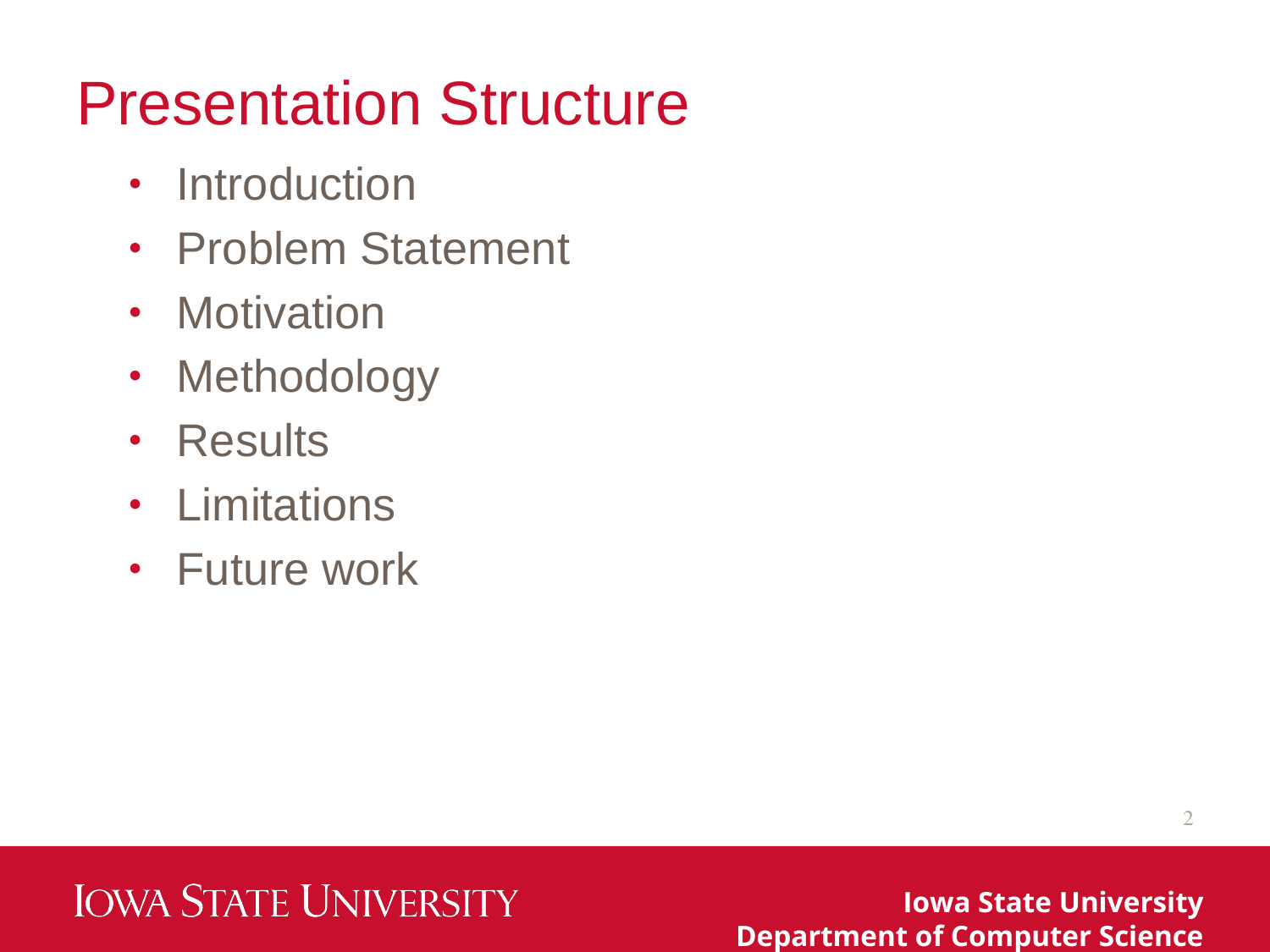

# Presentation Structure
Introduction
Problem Statement
Motivation
Methodology
Results
Limitations
Future work
2
Iowa State University
Department of Computer Science